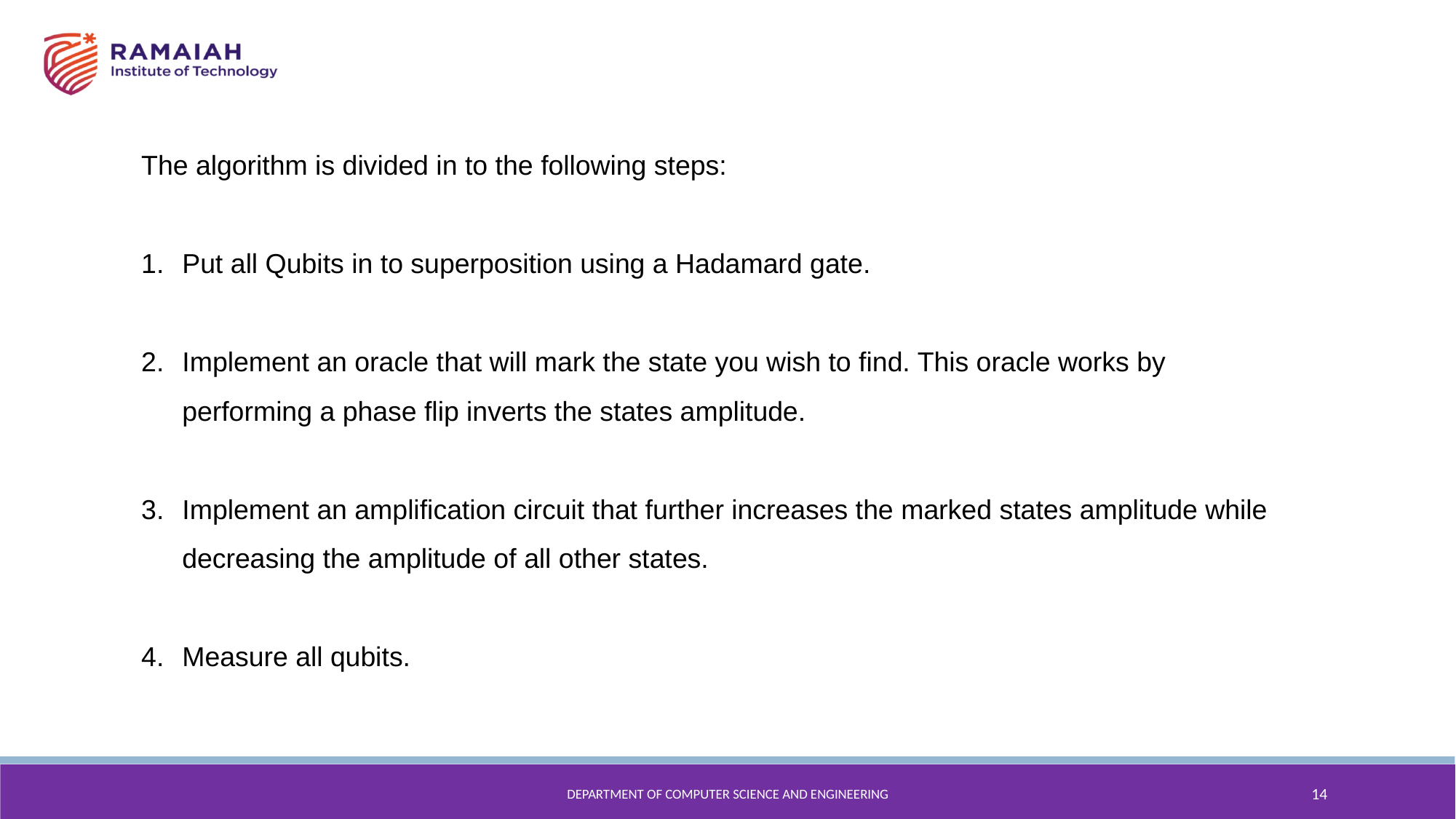

The algorithm is divided in to the following steps:

Put all Qubits in to superposition using a Hadamard gate.

Implement an oracle that will mark the state you wish to find. This oracle works by performing a phase flip inverts the states amplitude.

Implement an amplification circuit that further increases the marked states amplitude while decreasing the amplitude of all other states.

Measure all qubits.

Department of Computer Science and Engineering
14